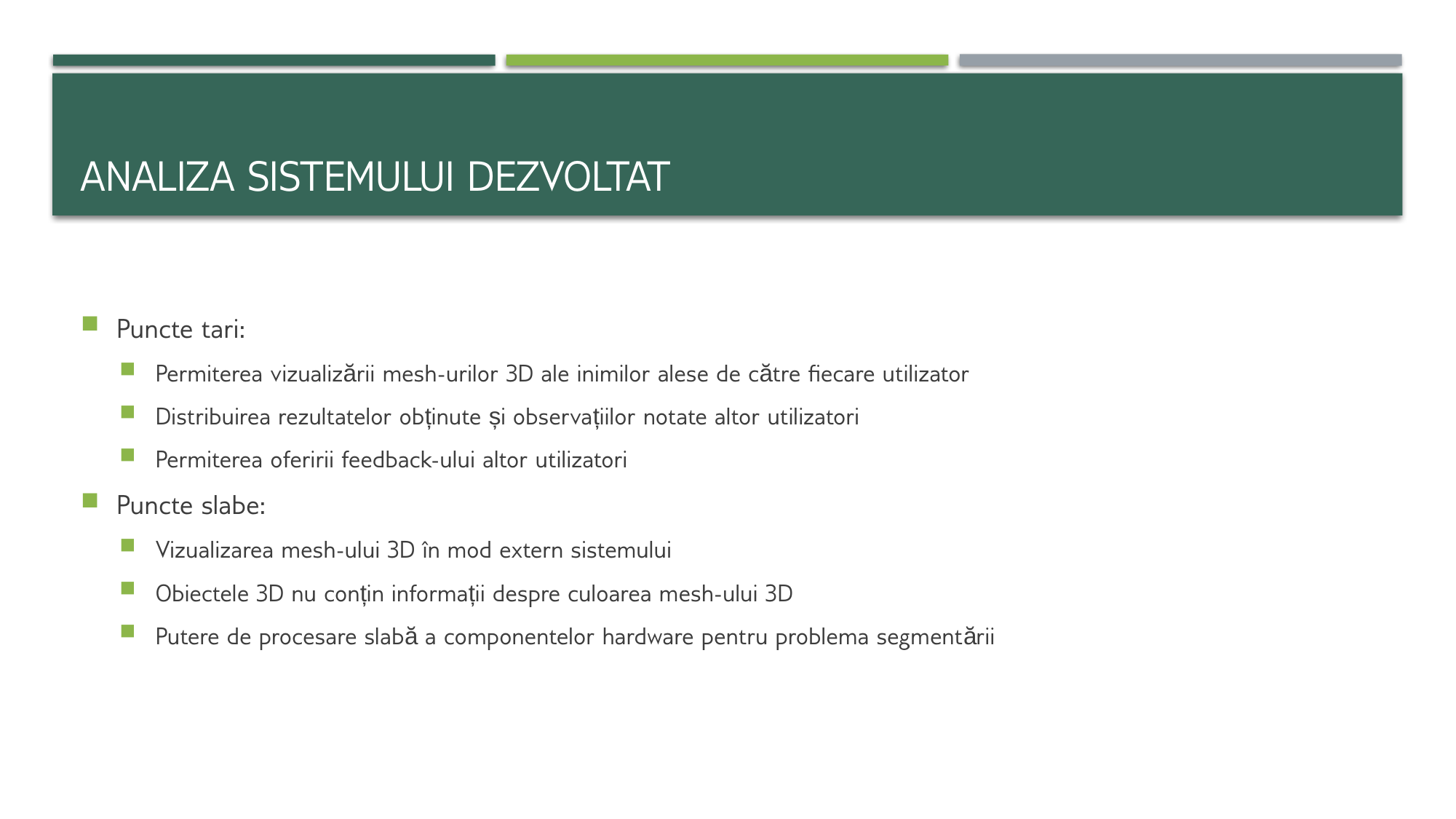

# Analiza sistemului dezvoltat
Puncte tari:
Permiterea vizualizării mesh-urilor 3D ale inimilor alese de către fiecare utilizator
Distribuirea rezultatelor obținute și observațiilor notate altor utilizatori
Permiterea oferirii feedback-ului altor utilizatori
Puncte slabe:
Vizualizarea mesh-ului 3D în mod extern sistemului
Obiectele 3D nu conțin informații despre culoarea mesh-ului 3D
Putere de procesare slabă a componentelor hardware pentru problema segmentării